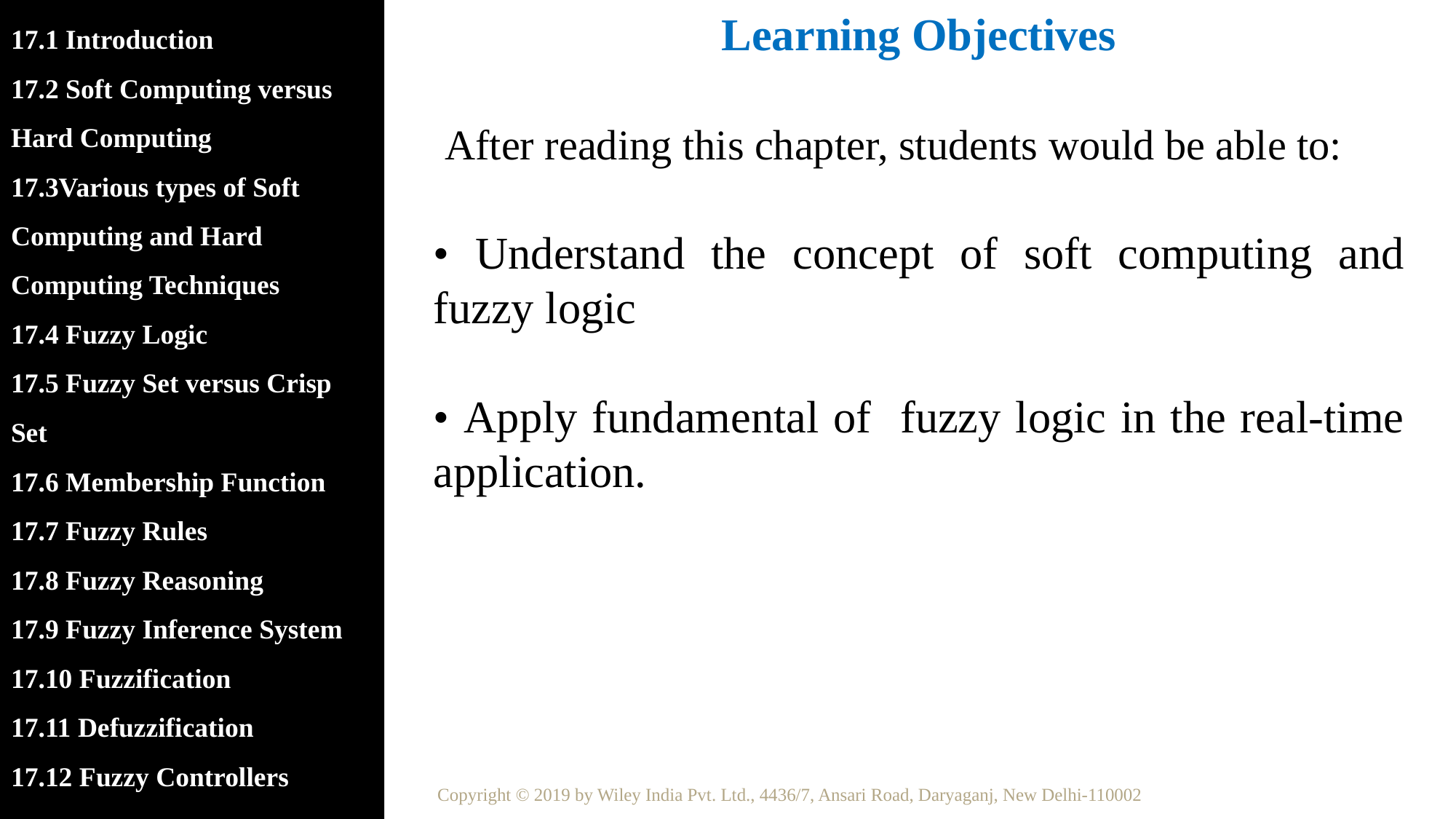

17.1 Introduction
17.2 Soft Computing versus Hard Computing
17.3Various types of Soft Computing and Hard Computing Techniques
17.4 Fuzzy Logic
17.5 Fuzzy Set versus Crisp Set
17.6 Membership Function
17.7 Fuzzy Rules
17.8 Fuzzy Reasoning
17.9 Fuzzy Inference System
17.10 Fuzzification
17.11 Defuzzification
17.12 Fuzzy Controllers

Learning Objectives
 After reading this chapter, students would be able to:
• Understand the concept of soft computing and fuzzy logic
• Apply fundamental of  fuzzy logic in the real-time application.
#
Copyright © 2019 by Wiley India Pvt. Ltd., 4436/7, Ansari Road, Daryaganj, New Delhi-110002